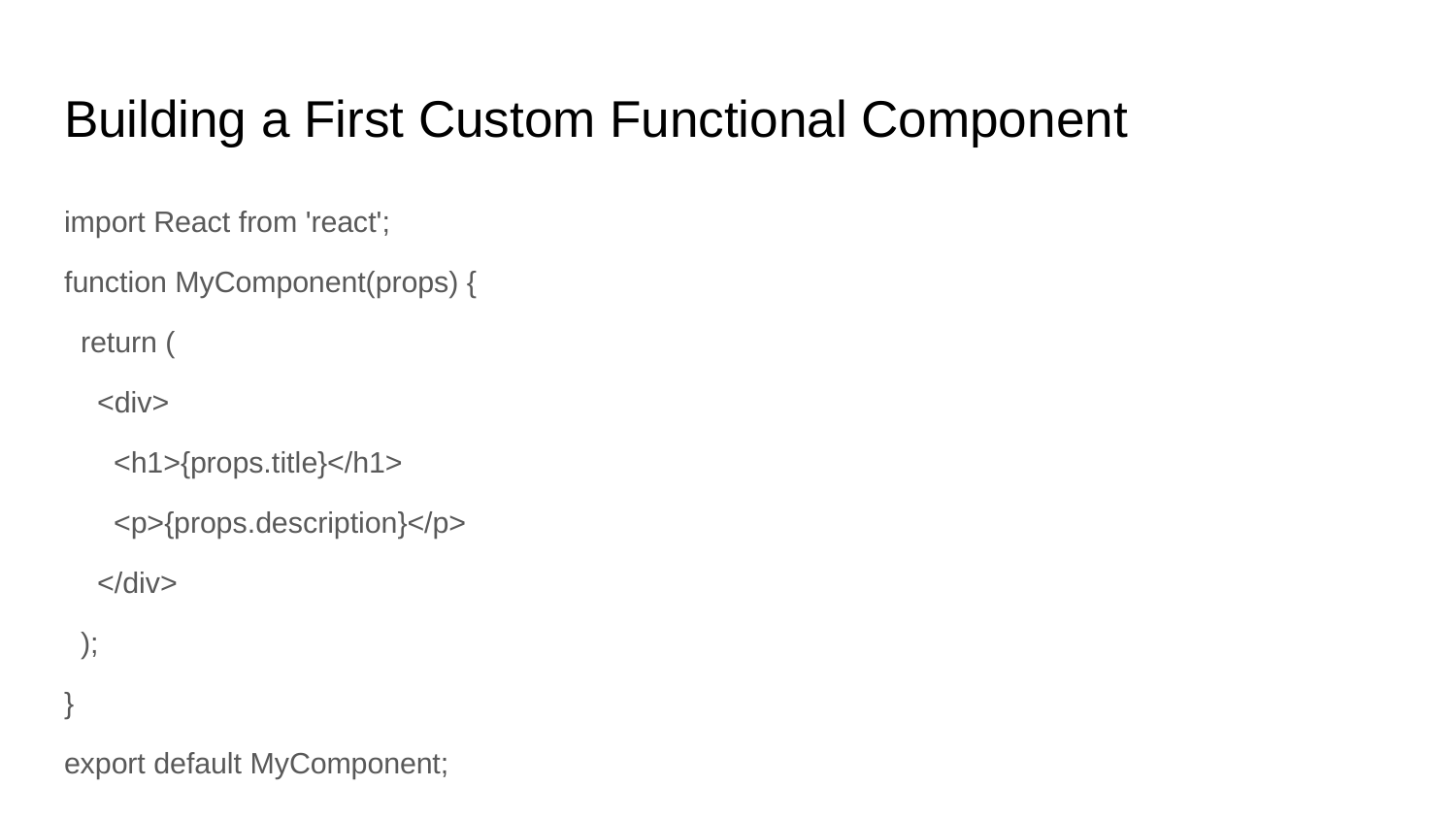

# Building a First Custom Functional Component

import React from 'react';
function MyComponent(props) {
  return (
    <div>
      <h1>{props.title}</h1>
      <p>{props.description}</p>
    </div>
  );
}
export default MyComponent;